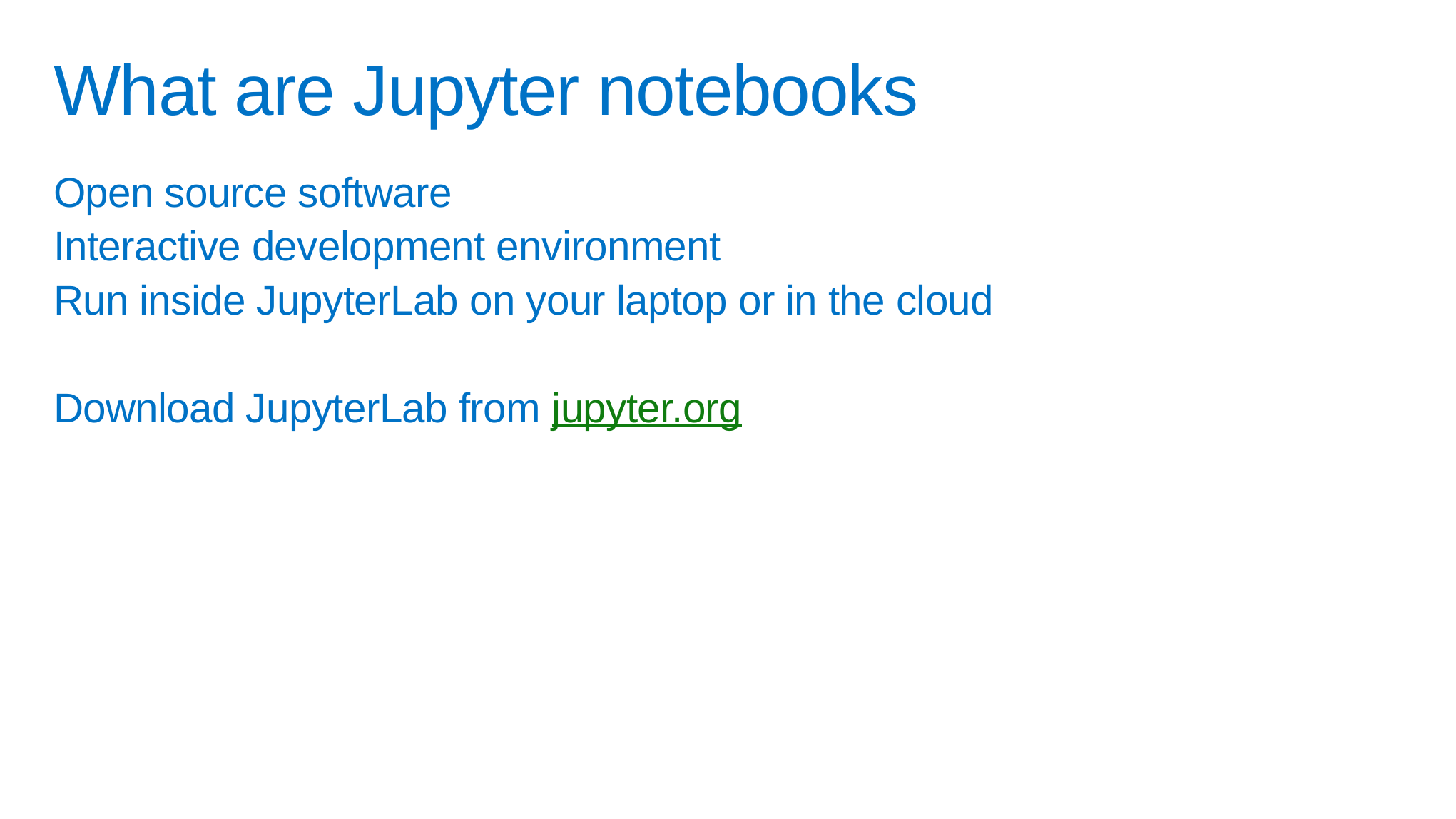

# What are Jupyter notebooks
Open source software
Interactive development environment
Run inside JupyterLab on your laptop or in the cloud

Download JupyterLab from jupyter.org